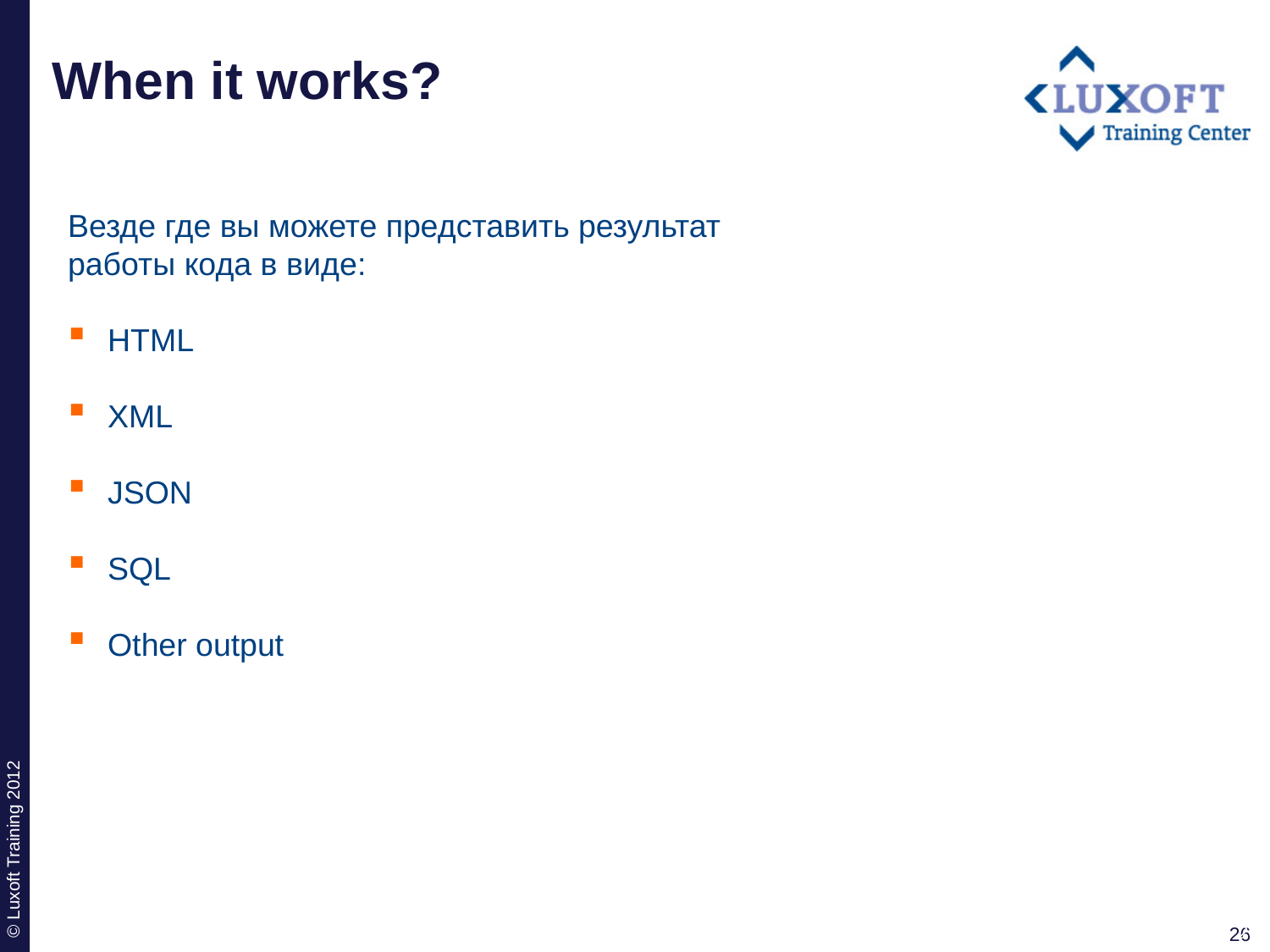

# When it works?
Везде где вы можете представить результат работы кода в виде:

HTML

XML

JSON

SQL

Other output